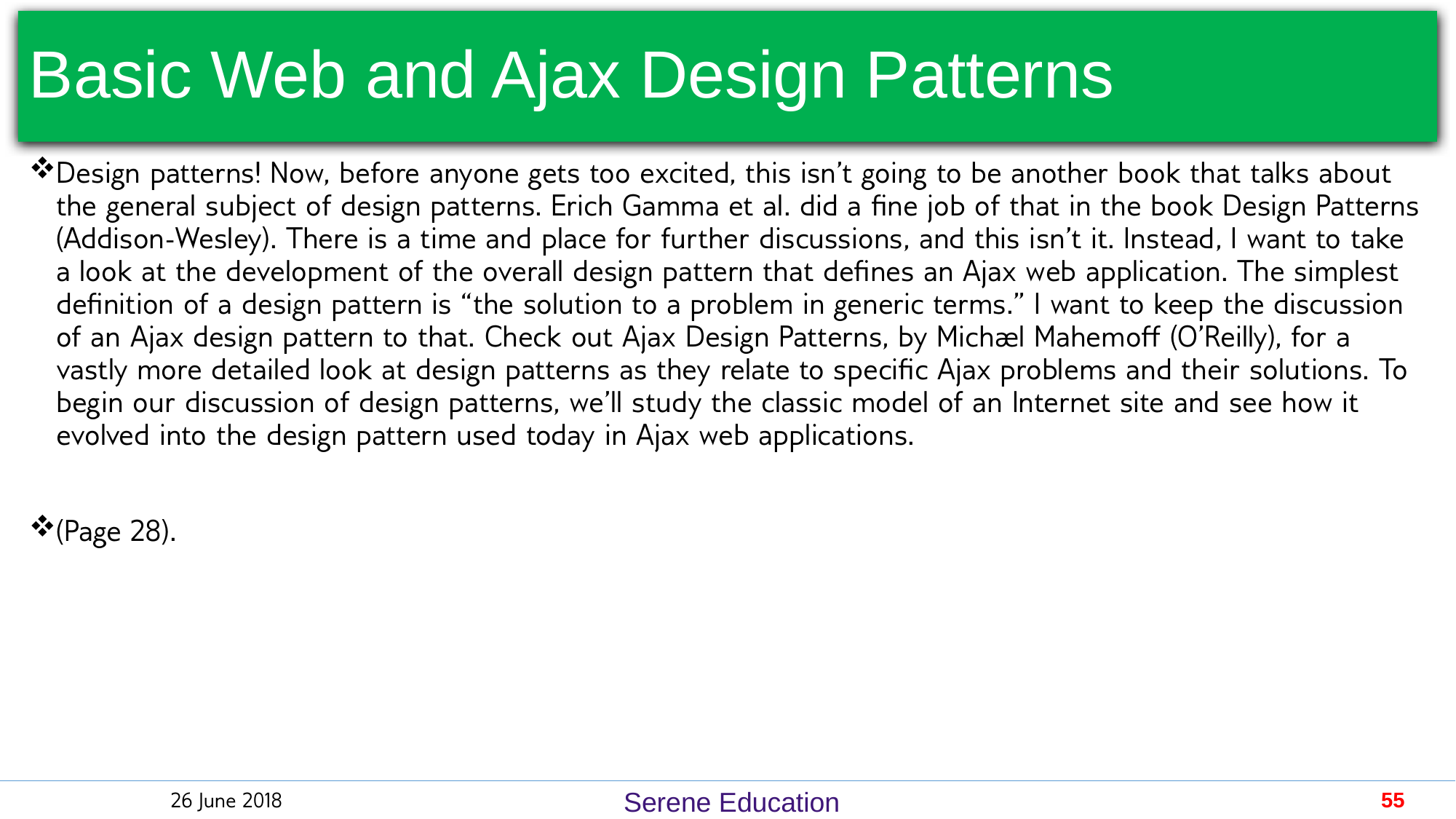

# Basic Web and Ajax Design Patterns
Design patterns! Now, before anyone gets too excited, this isn’t going to be another book that talks about the general subject of design patterns. Erich Gamma et al. did a fine job of that in the book Design Patterns (Addison-Wesley). There is a time and place for further discussions, and this isn’t it. Instead, I want to take a look at the development of the overall design pattern that defines an Ajax web application. The simplest definition of a design pattern is “the solution to a problem in generic terms.” I want to keep the discussion of an Ajax design pattern to that. Check out Ajax Design Patterns, by Michael Mahemoff (O’Reilly), for a vastly more detailed look at design patterns as they relate to specific Ajax problems and their solutions. To begin our discussion of design patterns, we’ll study the classic model of an Internet site and see how it evolved into the design pattern used today in Ajax web applications.

(Page 28).
26 June 2018
55